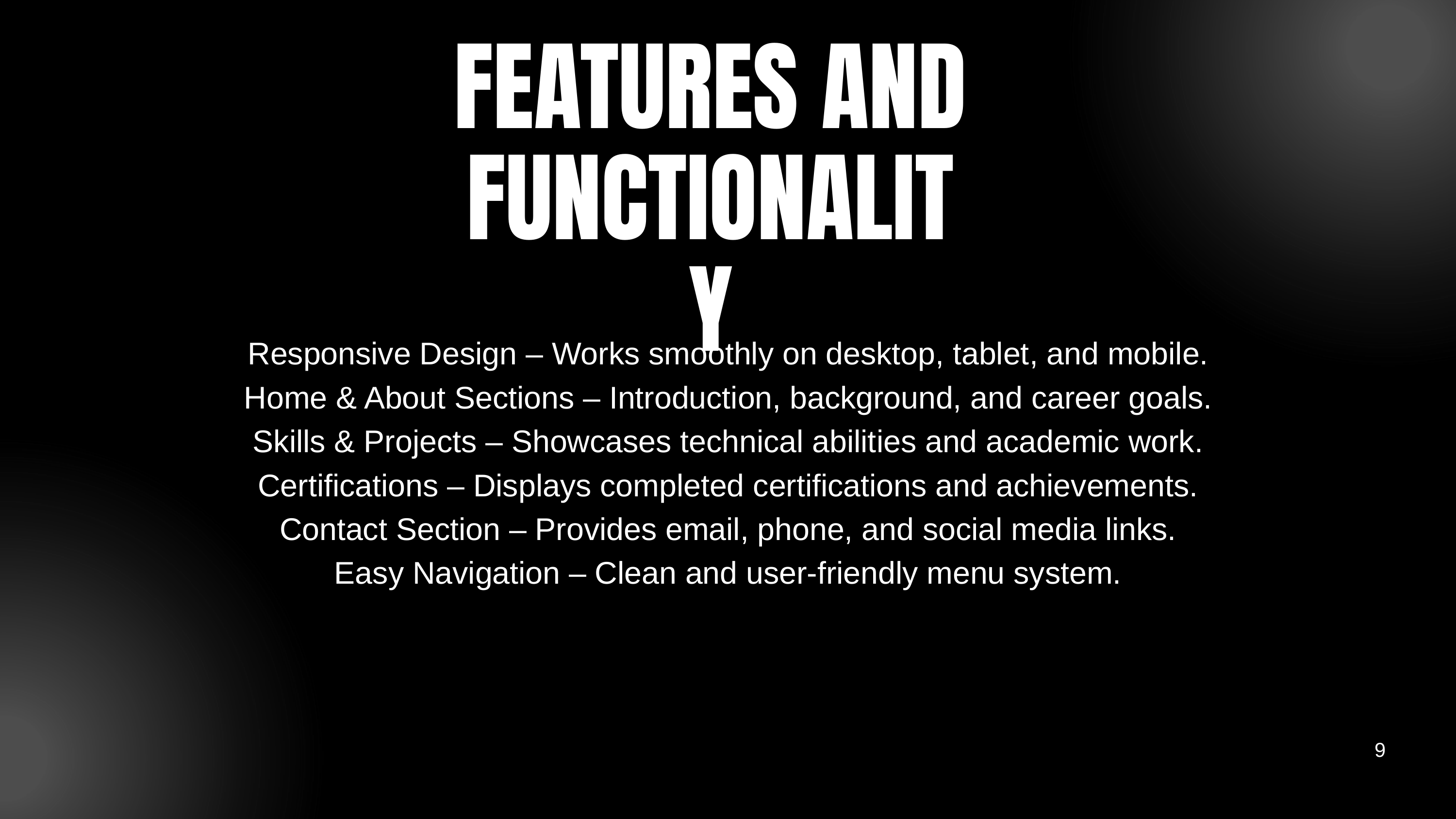

FEATURES AND FUNCTIONALITY
Responsive Design – Works smoothly on desktop, tablet, and mobile.
Home & About Sections – Introduction, background, and career goals.
Skills & Projects – Showcases technical abilities and academic work.
Certifications – Displays completed certifications and achievements.
Contact Section – Provides email, phone, and social media links.
Easy Navigation – Clean and user-friendly menu system.

9